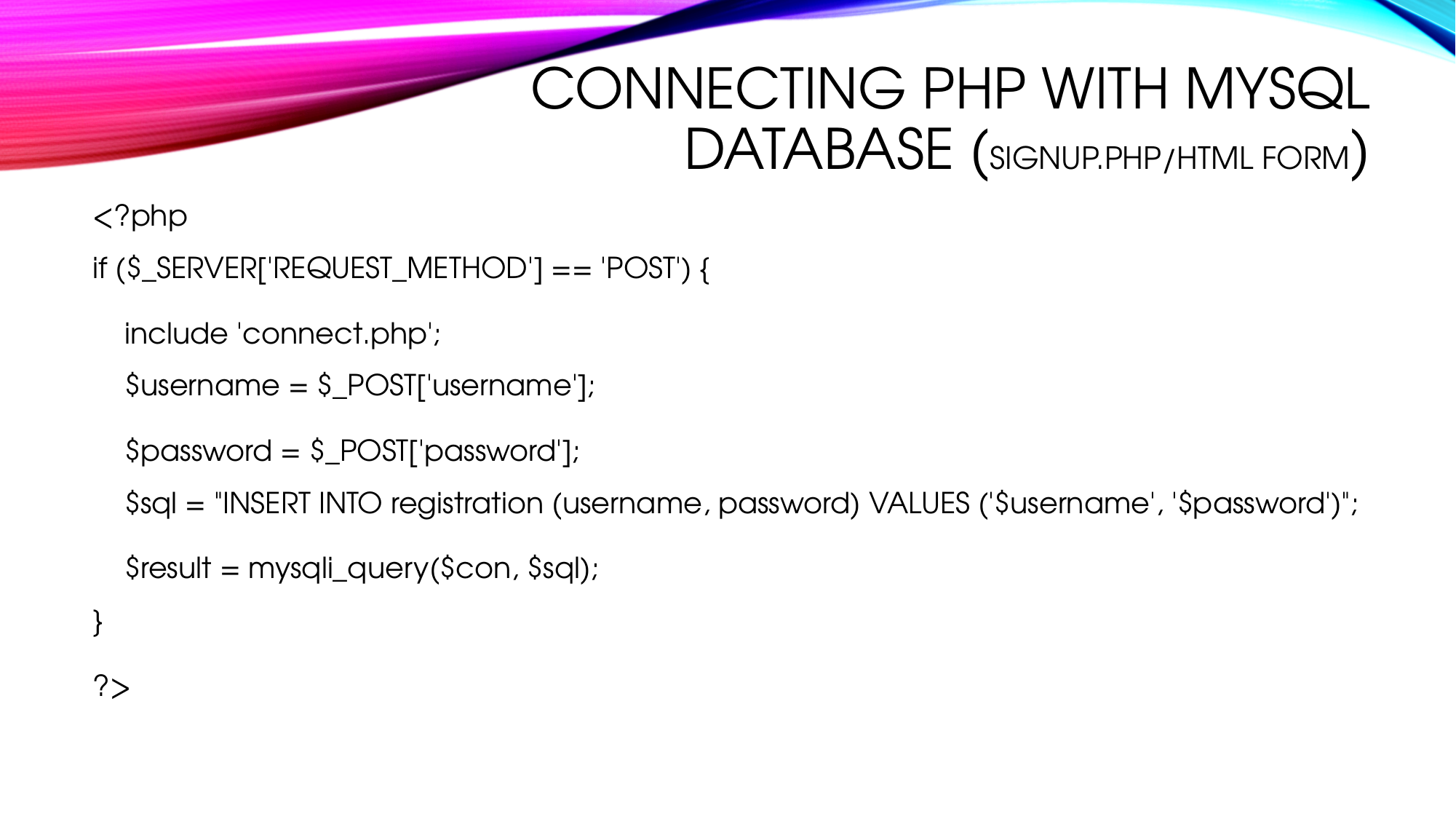

# Connecting PHP with MySQL Database (signup.php/html form)
<?php
if ($_SERVER['REQUEST_METHOD'] == 'POST') {
    include 'connect.php';
    $username = $_POST['username'];
    $password = $_POST['password'];
    $sql = "INSERT INTO registration (username, password) VALUES ('$username', '$password')";
    $result = mysqli_query($con, $sql);
}
?>